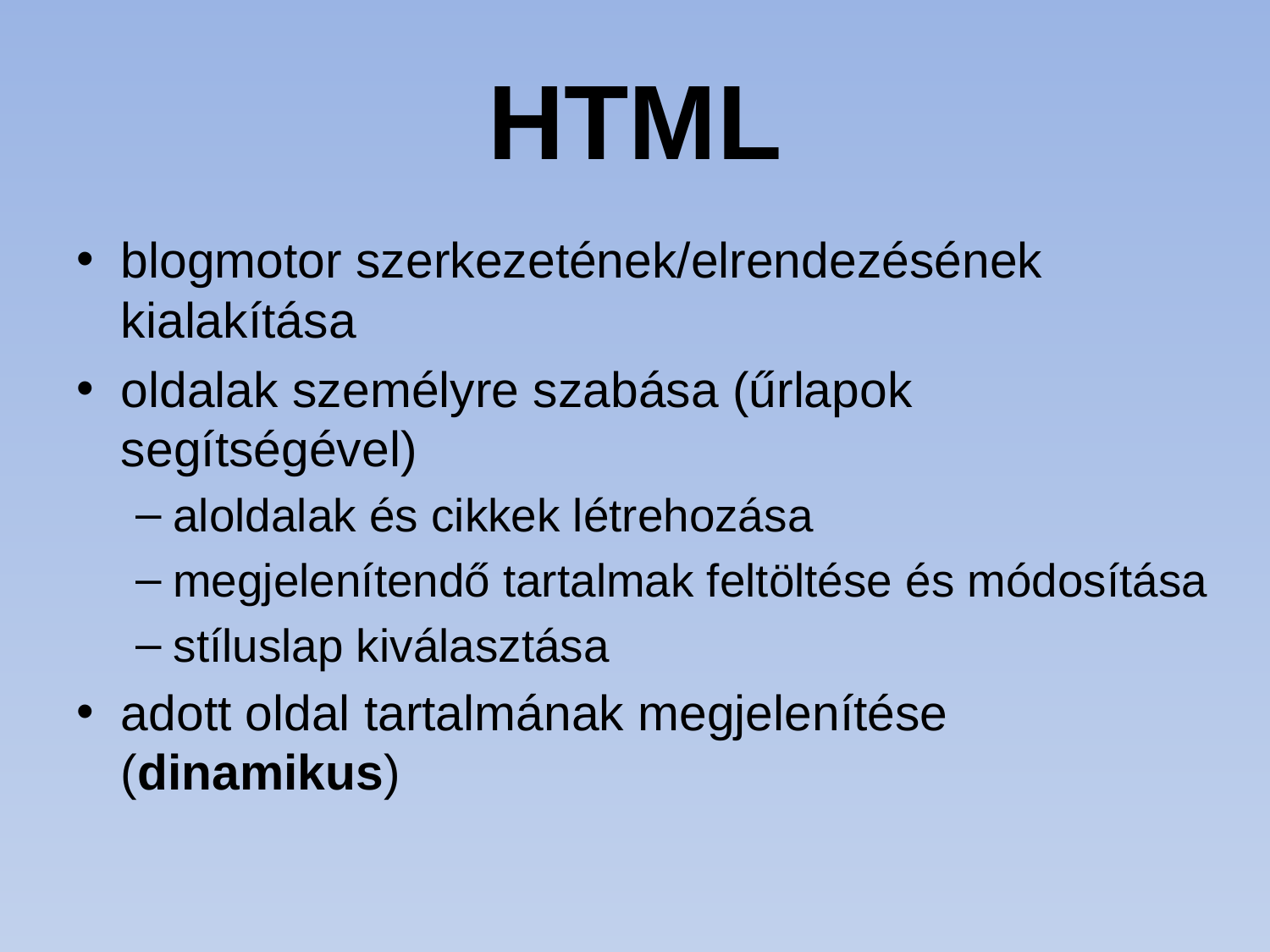

# HTML
blogmotor szerkezetének/elrendezésének kialakítása
oldalak személyre szabása (űrlapok segítségével)
aloldalak és cikkek létrehozása
megjelenítendő tartalmak feltöltése és módosítása
stíluslap kiválasztása
adott oldal tartalmának megjelenítése (dinamikus)